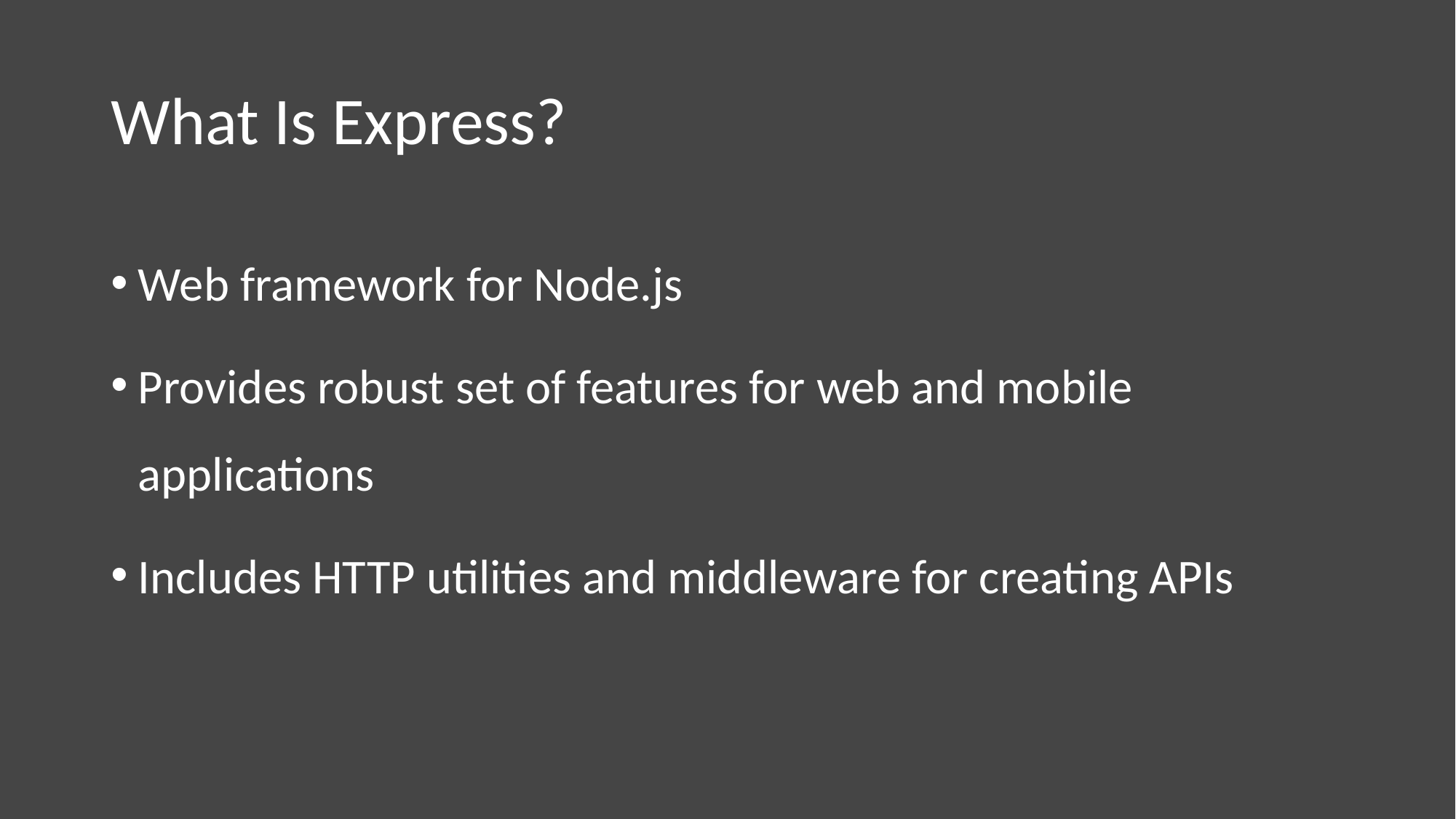

# What Is Express?
Web framework for Node.js
Provides robust set of features for web and mobile applications
Includes HTTP utilities and middleware for creating APIs